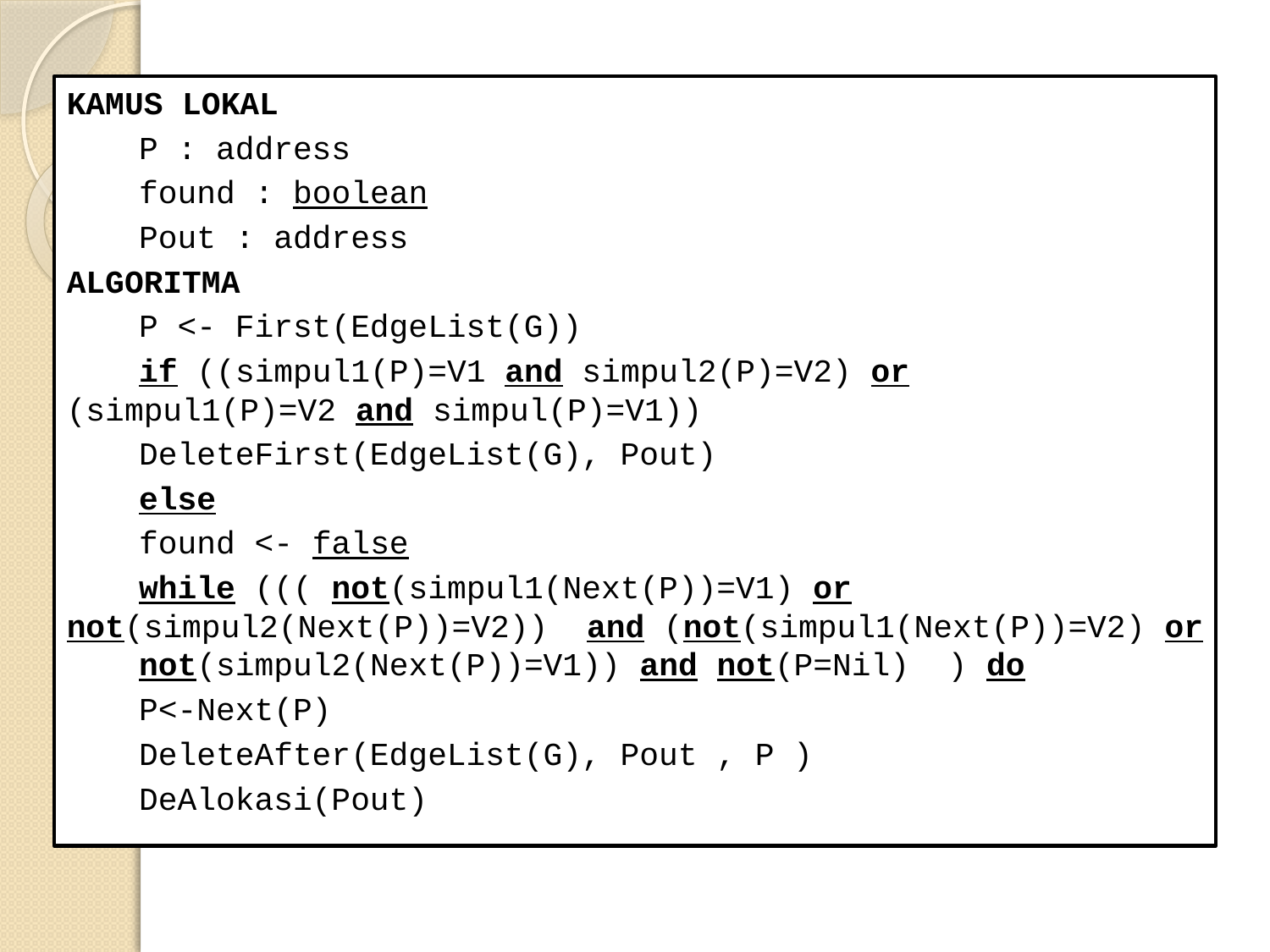

KAMUS LOKAL
	P : address
	found : boolean
	Pout : address
ALGORITMA
	P <- First(EdgeList(G))
	if ((simpul1(P)=V1 and simpul2(P)=V2) or  (simpul1(P)=V2 and simpul(P)=V1))
		DeleteFirst(EdgeList(G), Pout)
	else
		found <- false
		while ((( not(simpul1(Next(P))=V1) or not(simpul2(Next(P))=V2))  and (not(simpul1(Next(P))=V2) or 		not(simpul2(Next(P))=V1)) and not(P=Nil)  ) do
			P<-Next(P)
		DeleteAfter(EdgeList(G), Pout , P )
		DeAlokasi(Pout)